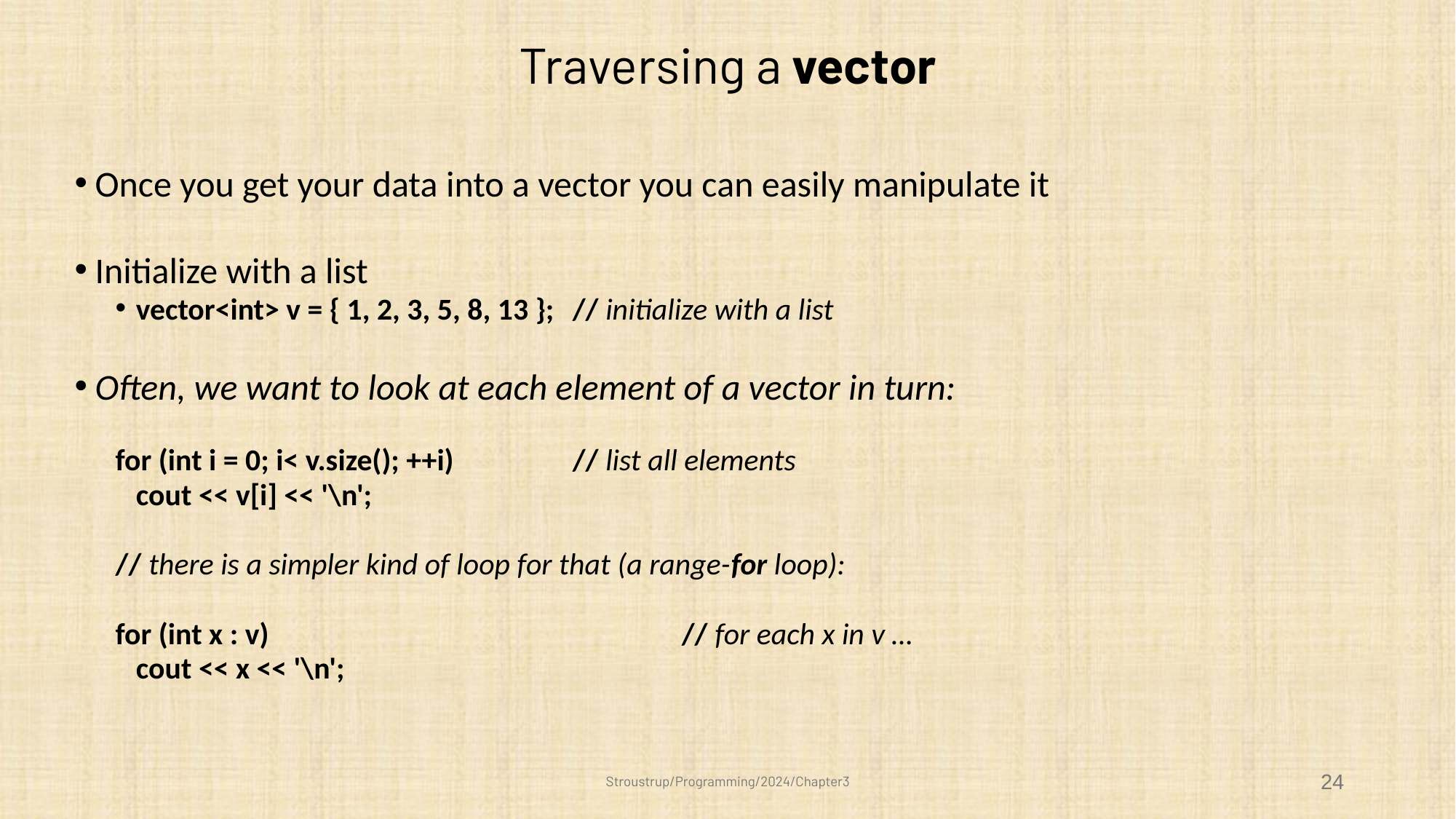

# Traversing a vector
Once you get your data into a vector you can easily manipulate it

Initialize with a list
vector<int> v = { 1, 2, 3, 5, 8, 13 };	// initialize with a list

Often, we want to look at each element of a vector in turn:

for (int i = 0; i< v.size(); ++i) 		// list all elements
	cout << v[i] << '\n';

// there is a simpler kind of loop for that (a range-for loop):

for (int x : v)				// for each x in v …
	cout << x << '\n';

Stroustrup/Programming/2024/Chapter3
24